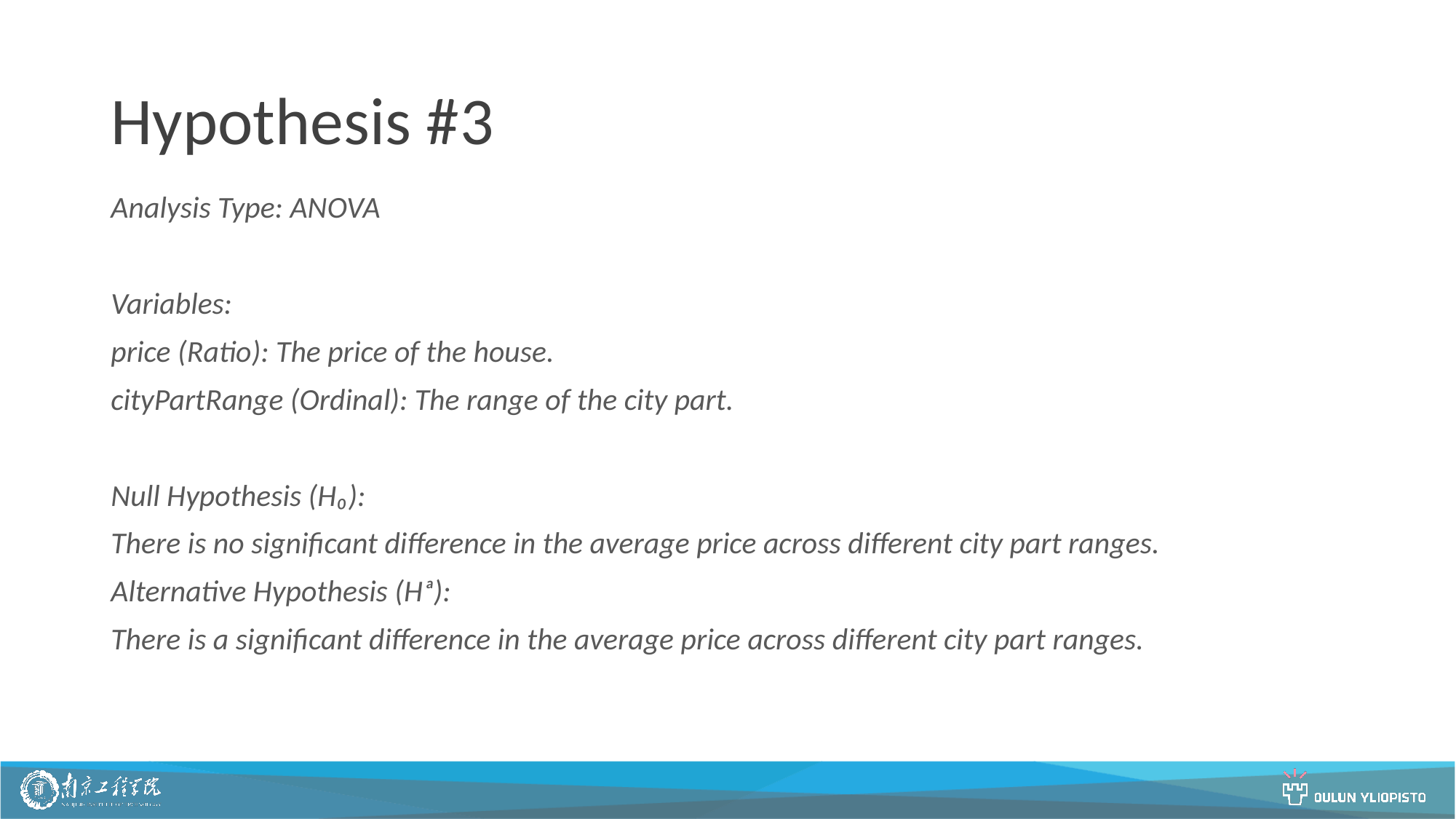

# Hypothesis #3
Analysis Type: ANOVA

Variables:
price (Ratio): The price of the house.
cityPartRange (Ordinal): The range of the city part.

Null Hypothesis (H₀):
There is no significant difference in the average price across different city part ranges.
Alternative Hypothesis (Hₐ):
There is a significant difference in the average price across different city part ranges.